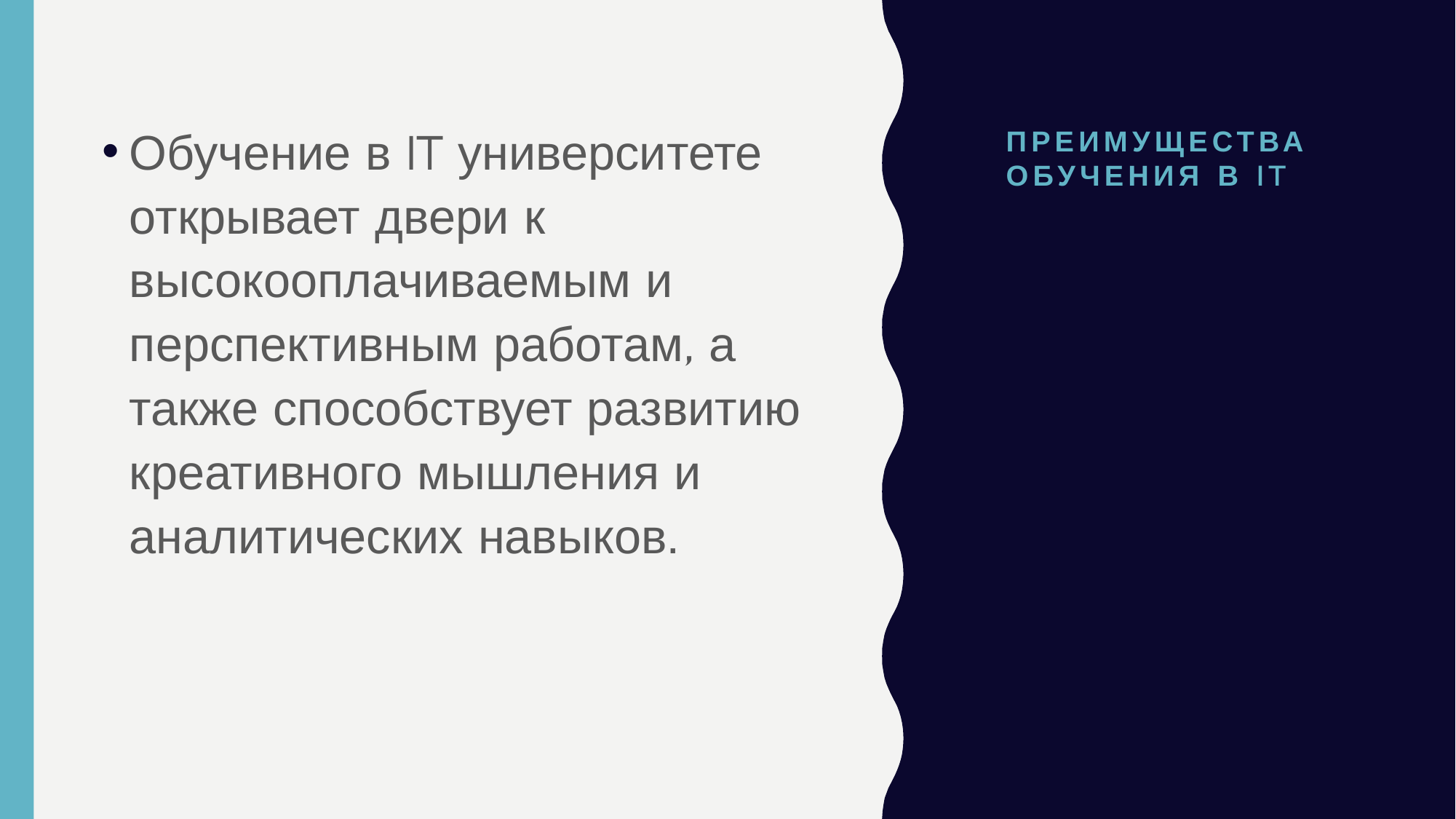

# Преимущества обучения в IT
Обучение в IT университете открывает двери к высокооплачиваемым и перспективным работам, а также способствует развитию креативного мышления и аналитических навыков.